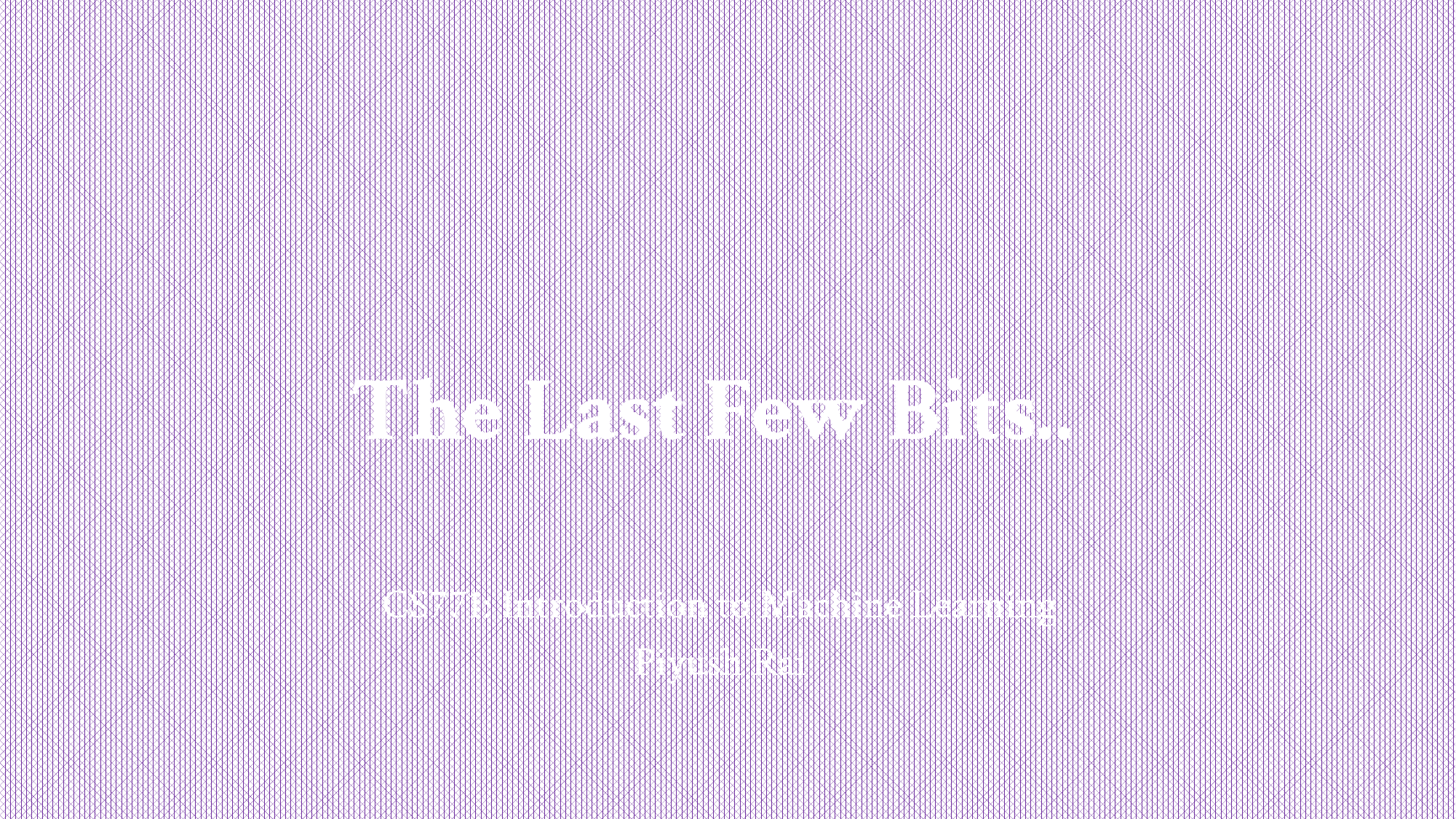

# The Last Few Bits..
CS771: Introduction to Machine Learning
Piyush Rai